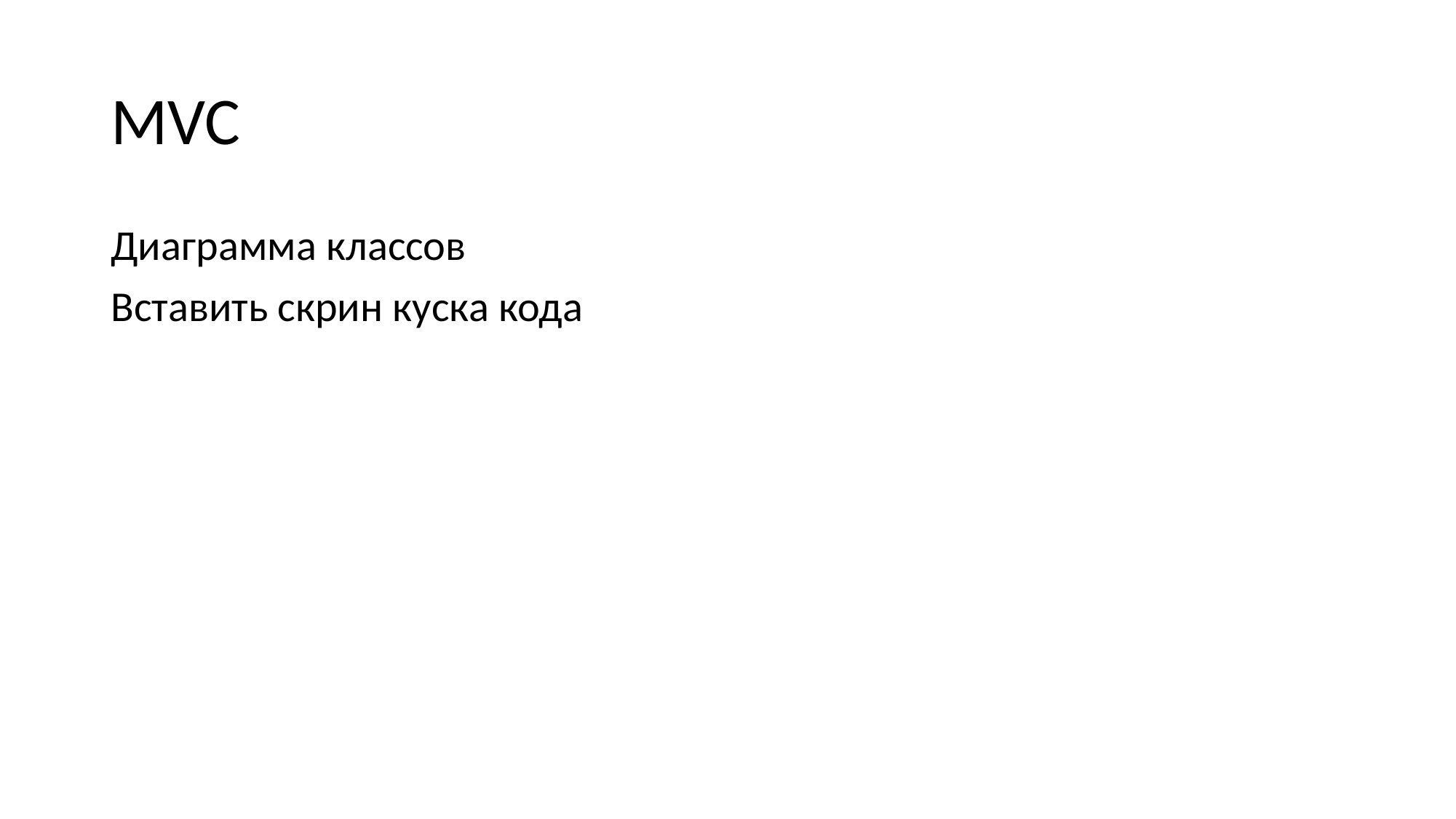

# MVC
Диаграмма классов
Вставить скрин куска кода